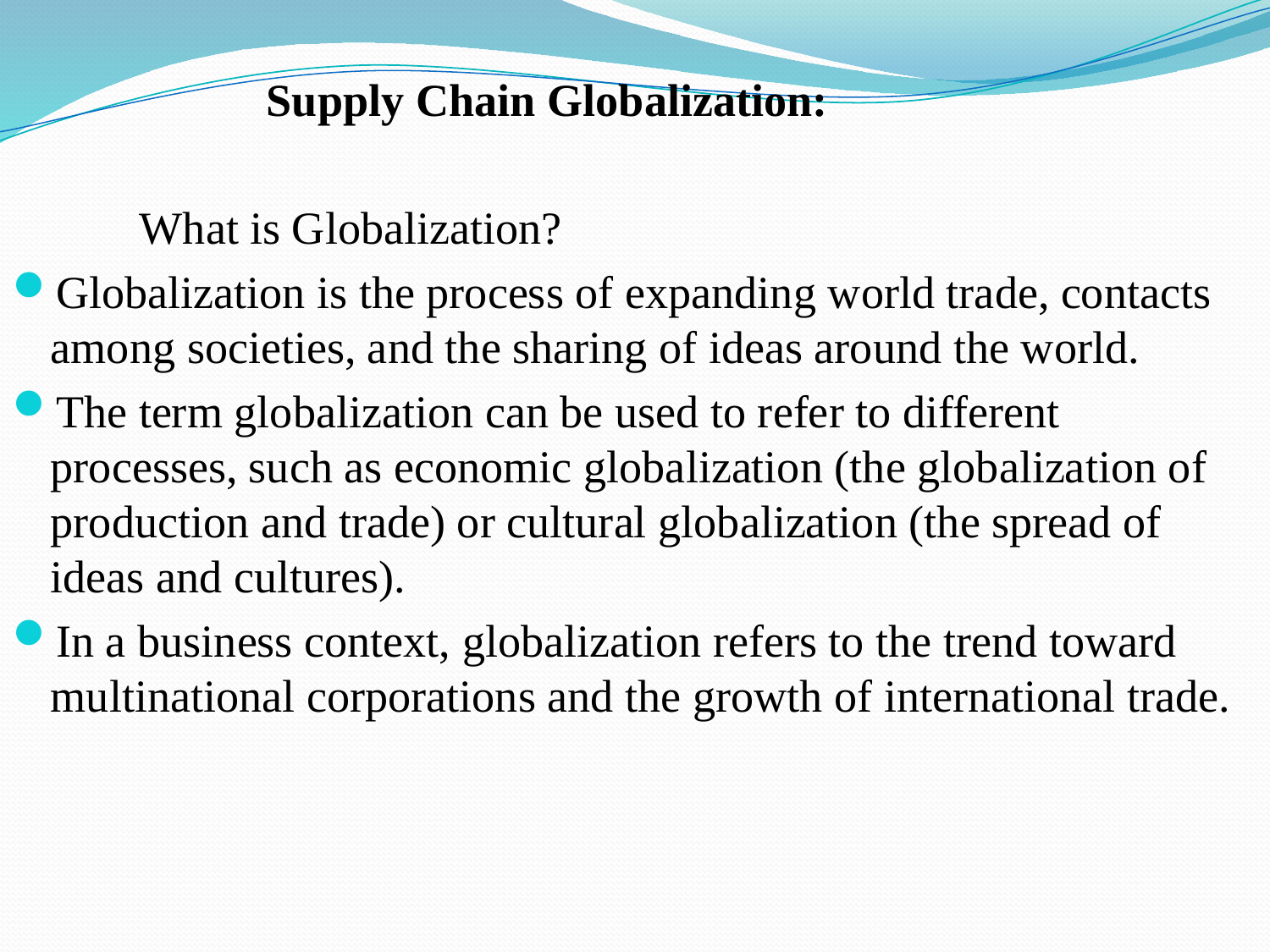

Supply Chain Globalization:

	What is Globalization?
Globalization is the process of expanding world trade, contacts among societies, and the sharing of ideas around the world.
The term globalization can be used to refer to different processes, such as economic globalization (the globalization of production and trade) or cultural globalization (the spread of ideas and cultures).
In a business context, globalization refers to the trend toward multinational corporations and the growth of international trade.